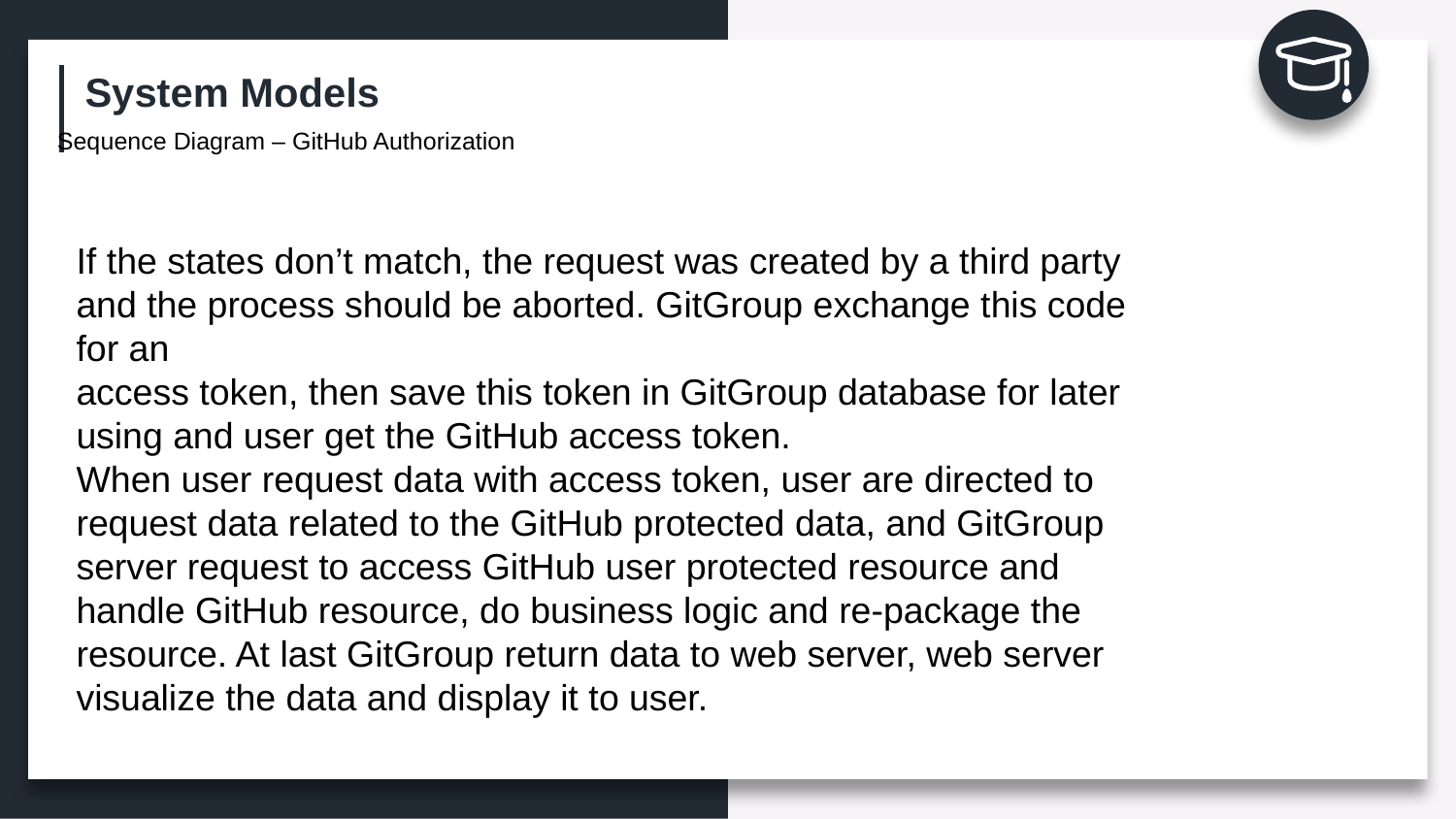

System Models

Sequence Diagram – GitHub Authorization
If the states don’t match, the request was created by a third party and the process should be aborted. GitGroup exchange this code for an
access token, then save this token in GitGroup database for later using and user get the GitHub access token.
When user request data with access token, user are directed to request data related to the GitHub protected data, and GitGroup server request to access GitHub user protected resource and handle GitHub resource, do business logic and re-package the resource. At last GitGroup return data to web server, web server visualize the data and display it to user.